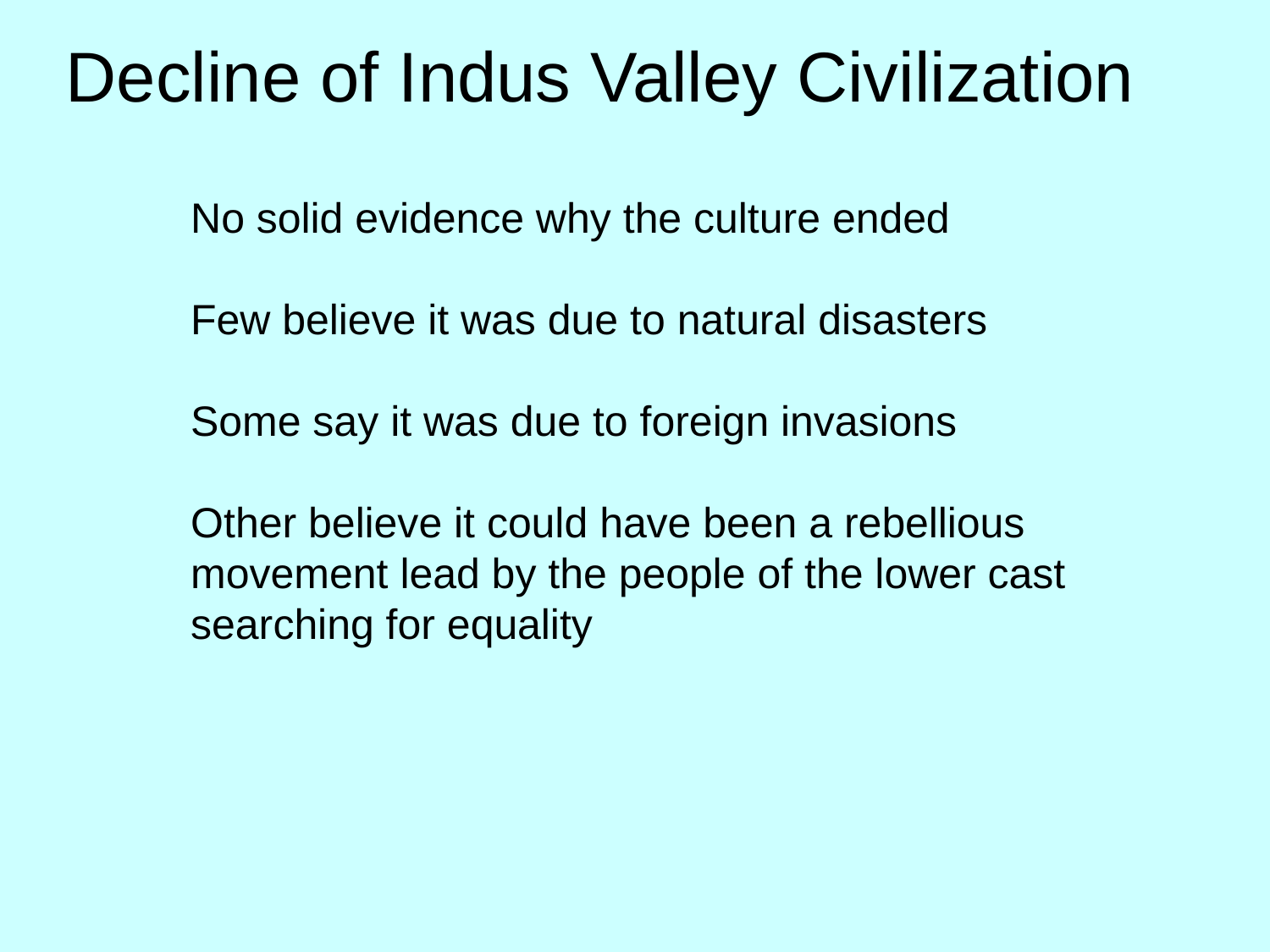

# Decline of Indus Valley Civilization
No solid evidence why the culture ended

Few believe it was due to natural disasters

Some say it was due to foreign invasions

Other believe it could have been a rebellious movement lead by the people of the lower cast searching for equality